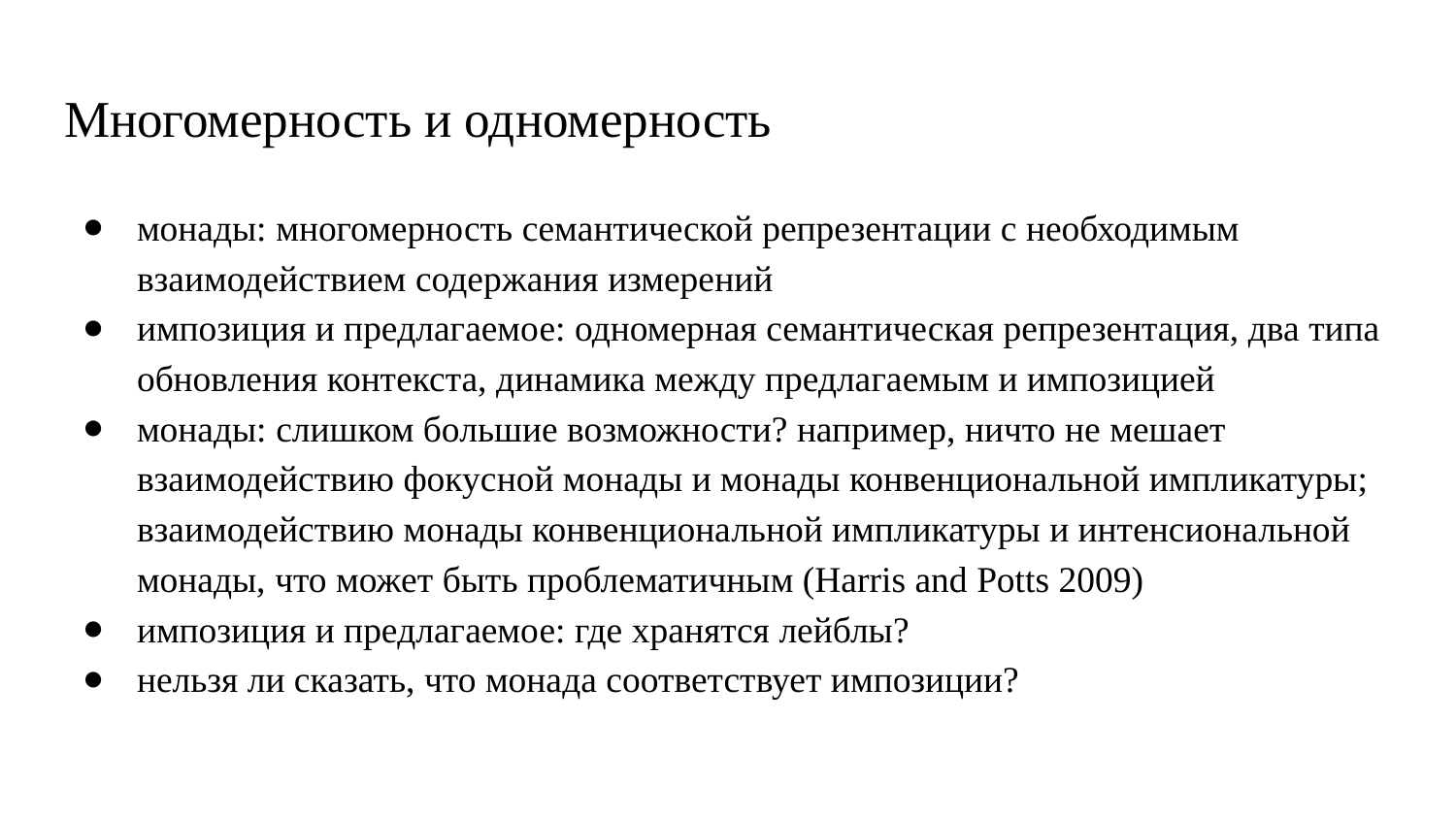

# Многомерность и одномерность
монады: многомерность семантической репрезентации с необходимым взаимодействием содержания измерений
импозиция и предлагаемое: одномерная семантическая репрезентация, два типа обновления контекста, динамика между предлагаемым и импозицией
монады: слишком большие возможности? например, ничто не мешает взаимодействию фокусной монады и монады конвенциональной импликатуры; взаимодействию монады конвенциональной импликатуры и интенсиональной монады, что может быть проблематичным (Harris and Potts 2009)
импозиция и предлагаемое: где хранятся лейблы?
нельзя ли сказать, что монада соответствует импозиции?